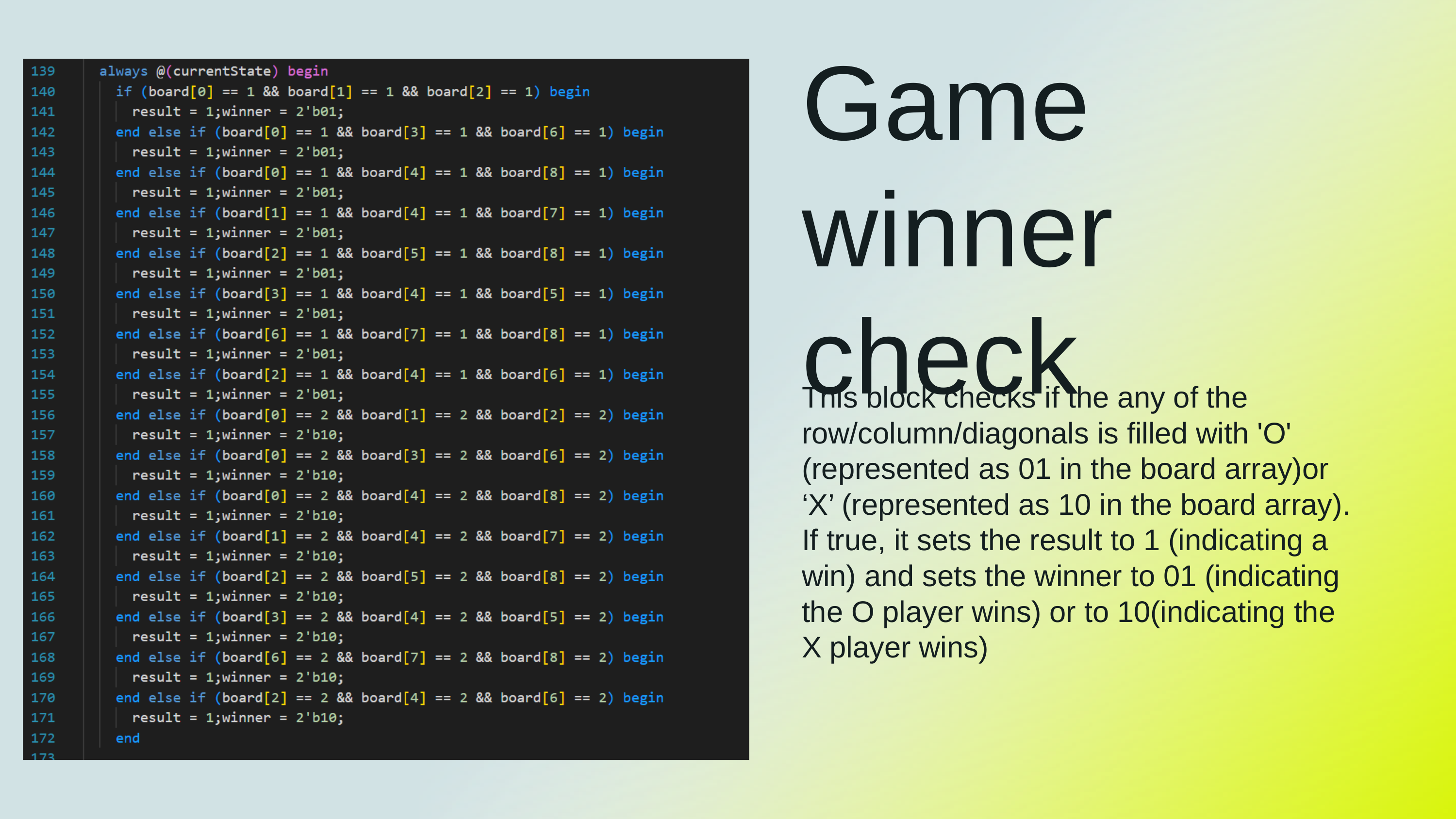

Game
winner
check

This block checks if the any of the row/column/diagonals is filled with 'O' (represented as 01 in the board array)or ‘X’ (represented as 10 in the board array). If true, it sets the result to 1 (indicating a win) and sets the winner to 01 (indicating the O player wins) or to 10(indicating the X player wins)